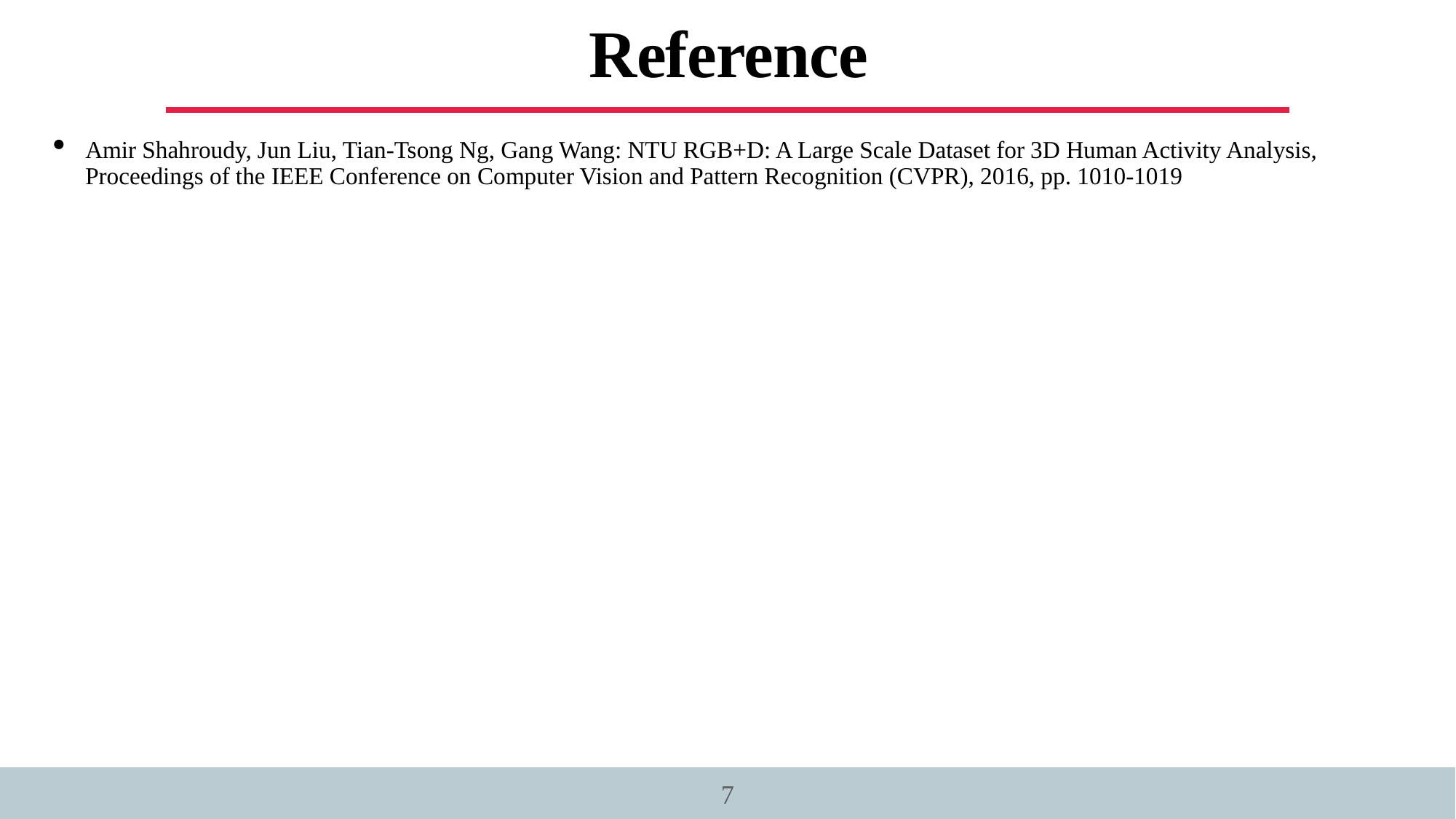

# Reference
Amir Shahroudy, Jun Liu, Tian-Tsong Ng, Gang Wang: NTU RGB+D: A Large Scale Dataset for 3D Human Activity Analysis, Proceedings of the IEEE Conference on Computer Vision and Pattern Recognition (CVPR), 2016, pp. 1010-1019
7